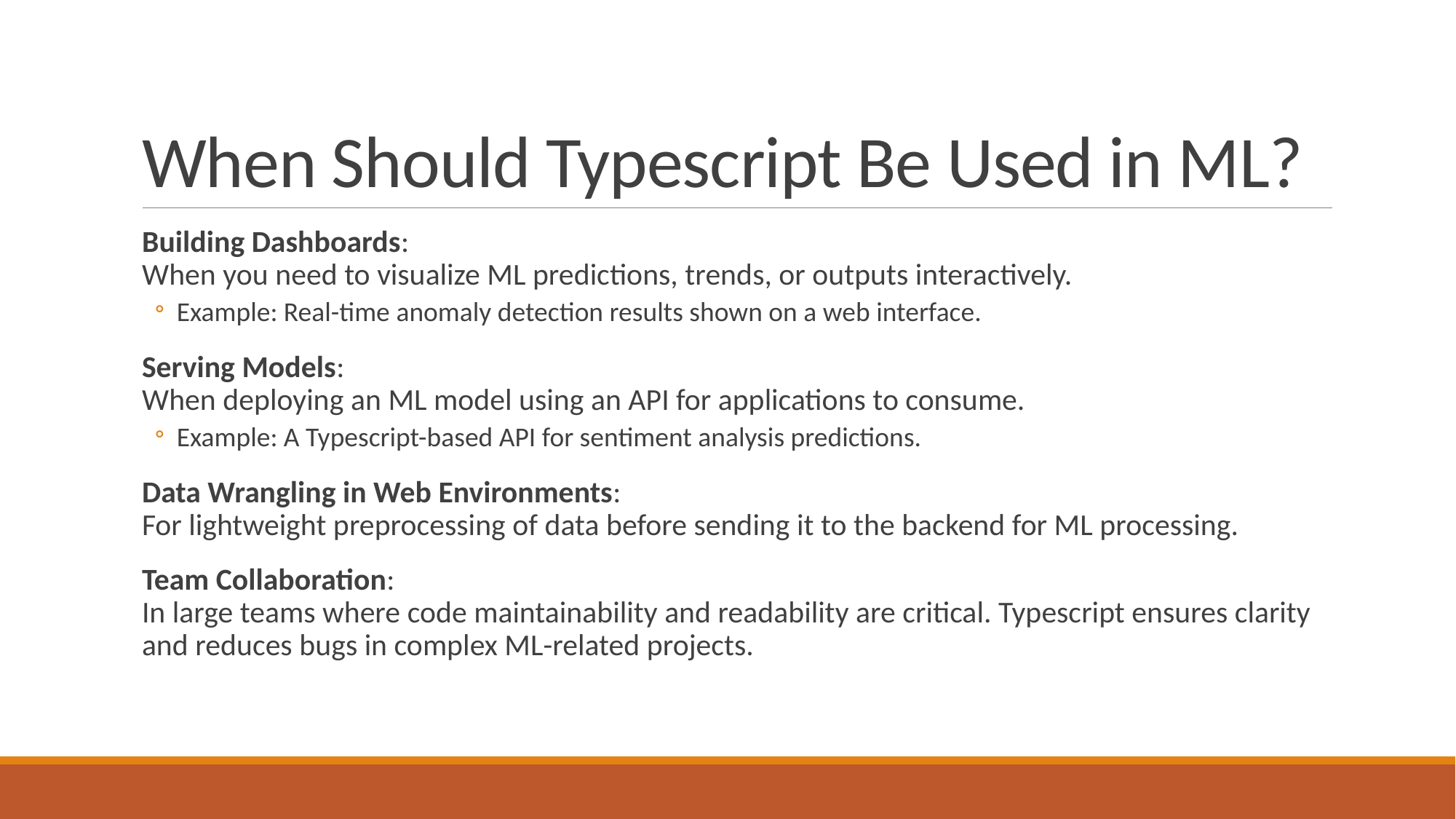

# When Should Typescript Be Used in ML?
Building Dashboards:
When you need to visualize ML predictions, trends, or outputs interactively.
Example: Real-time anomaly detection results shown on a web interface.
Serving Models:
When deploying an ML model using an API for applications to consume.
Example: A Typescript-based API for sentiment analysis predictions.
Data Wrangling in Web Environments:
For lightweight preprocessing of data before sending it to the backend for ML processing.
Team Collaboration:
In large teams where code maintainability and readability are critical. Typescript ensures clarity and reduces bugs in complex ML-related projects.